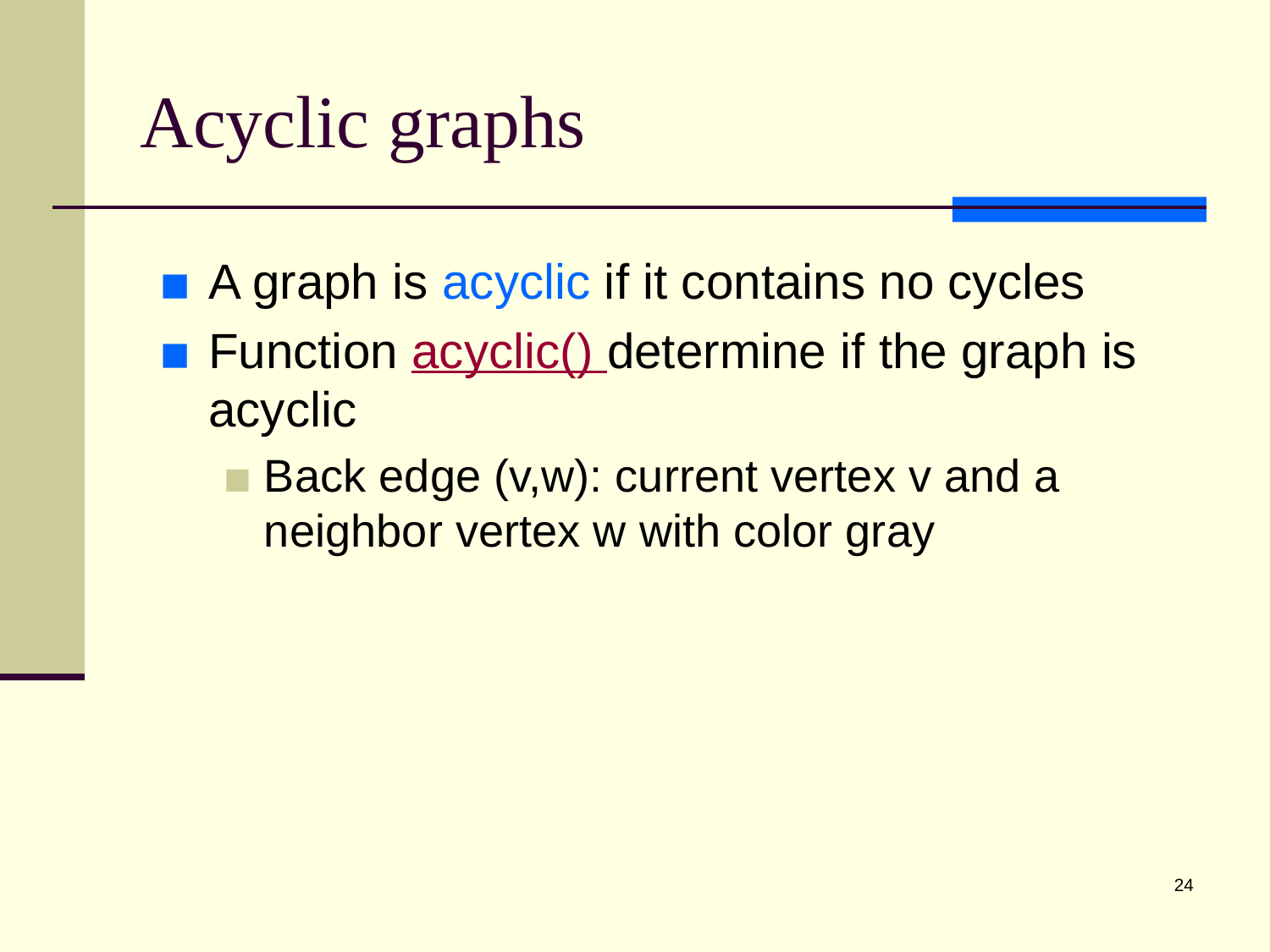

# Acyclic graphs

A graph is acyclic if it contains no cycles
Function acyclic() determine if the graph is acyclic
Back edge (v,w): current vertex v and a neighbor vertex w with color gray
24